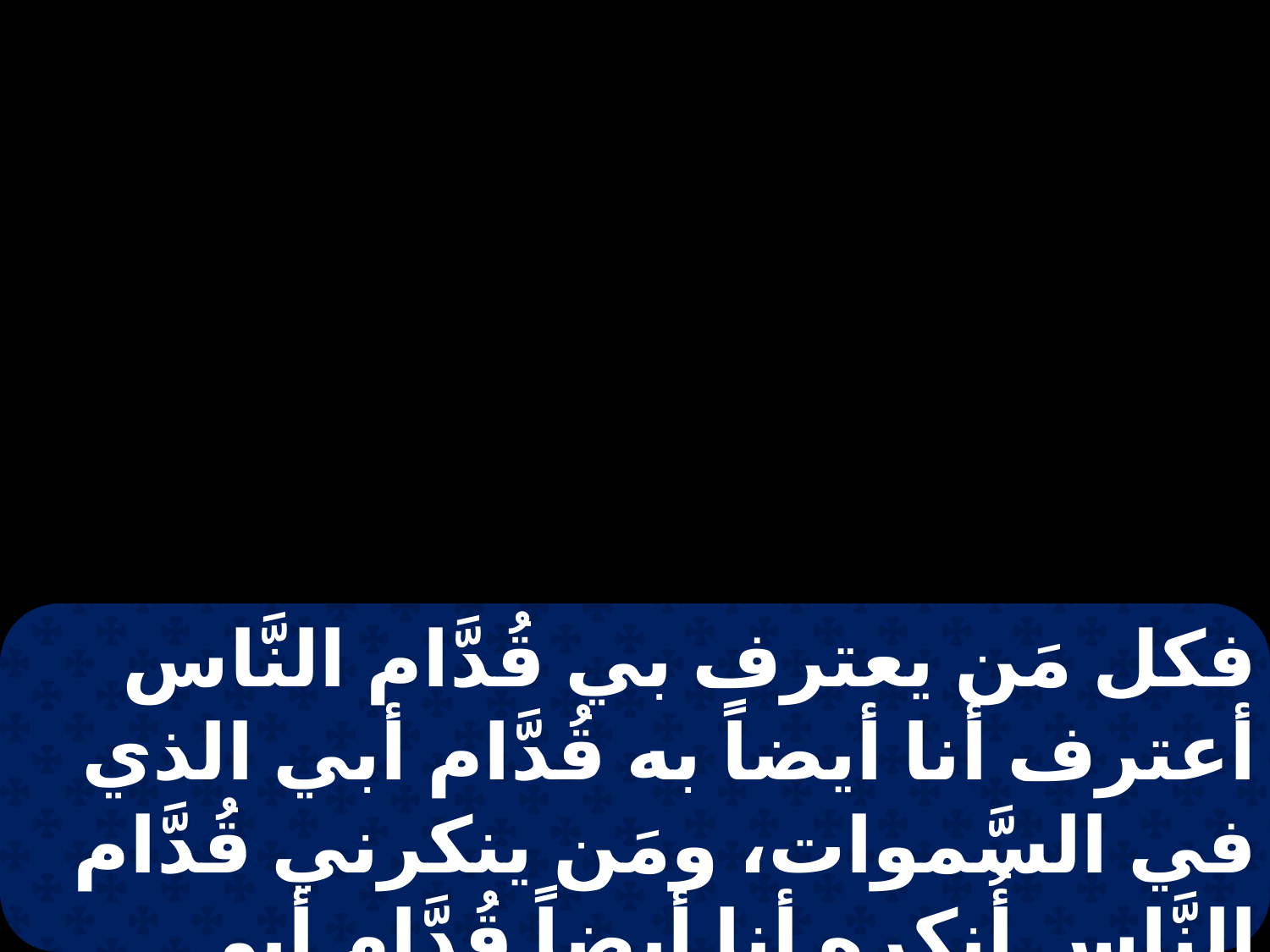

فكل مَن يعترف بي قُدَّام النَّاس أعترف أنا أيضاً به قُدَّام أبي الذي في السَّموات، ومَن ينكرني قُدَّام النَّاس أُنكِره أنا أيضاً قُدَّام أبي الذي في السَّموات .